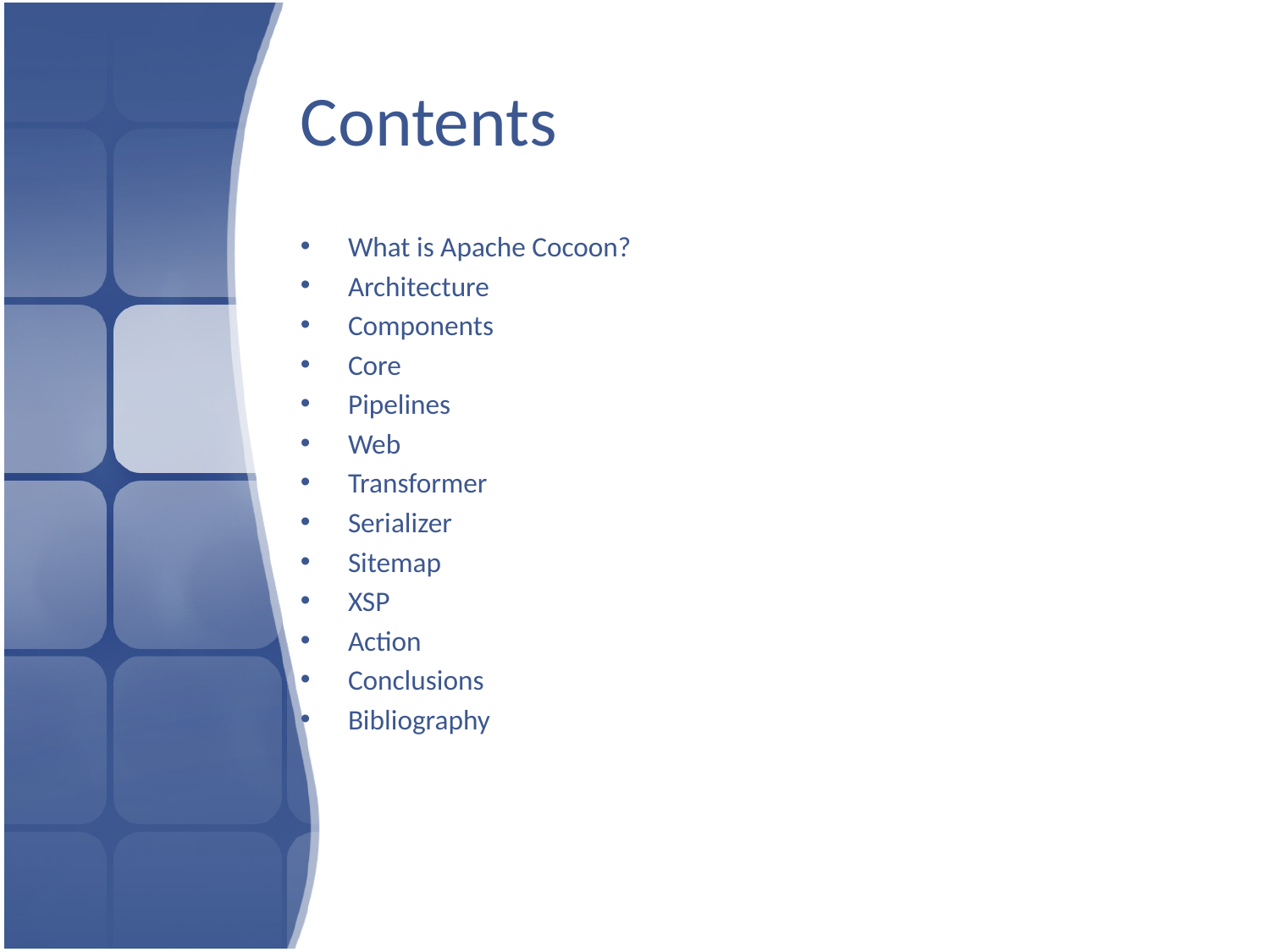

# Contents
What is Apache Cocoon?
Architecture
Components
Core
Pipelines
Web
Transformer
Serializer
Sitemap
XSP
Action
Conclusions
Bibliography